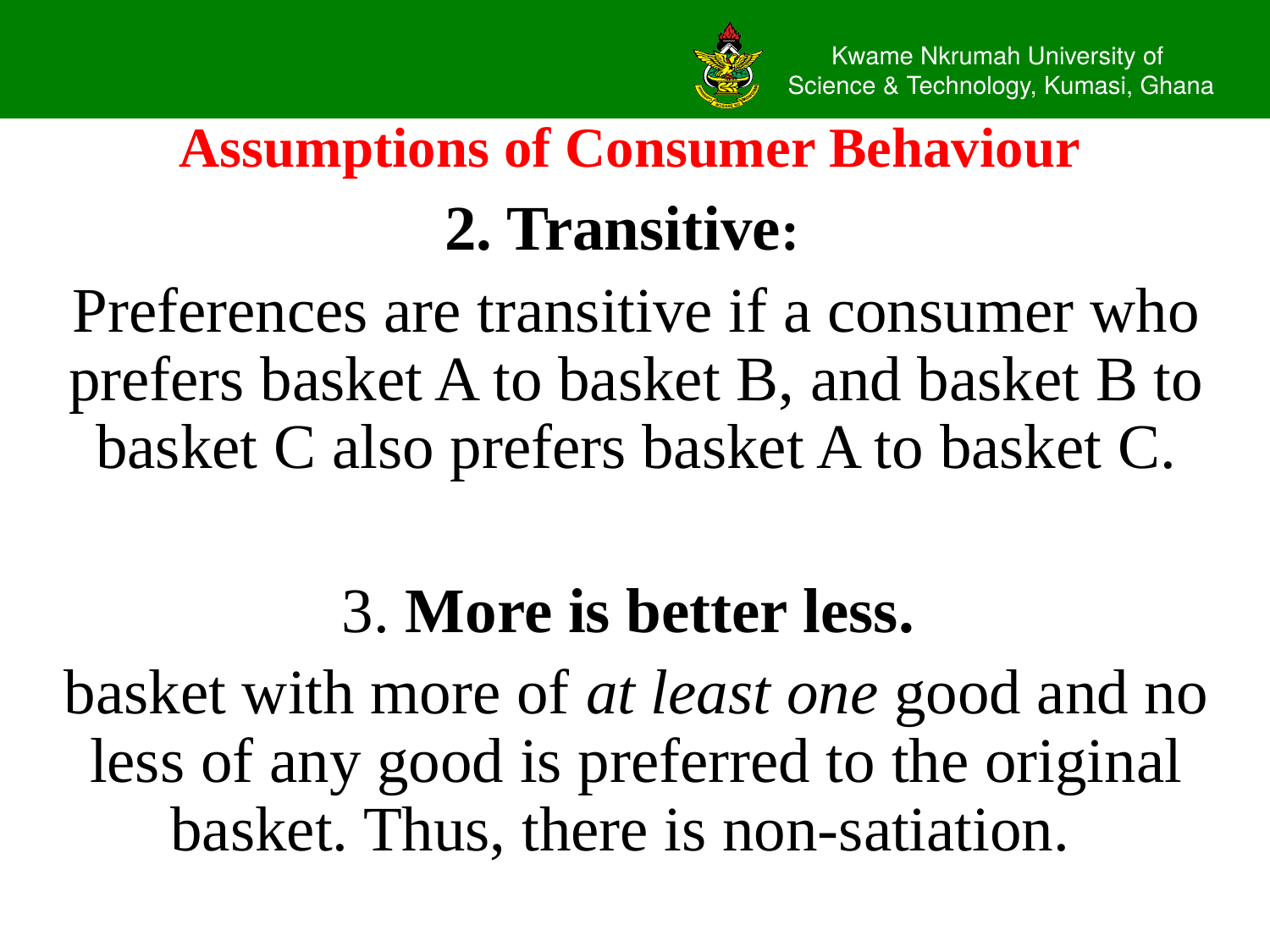

# Assumptions of Consumer Behaviour
2. Transitive:
Preferences are transitive if a consumer who prefers basket A to basket B, and basket B to basket C also prefers basket A to basket C.

3. More is better less.
basket with more of at least one good and no less of any good is preferred to the original basket. Thus, there is non-satiation.